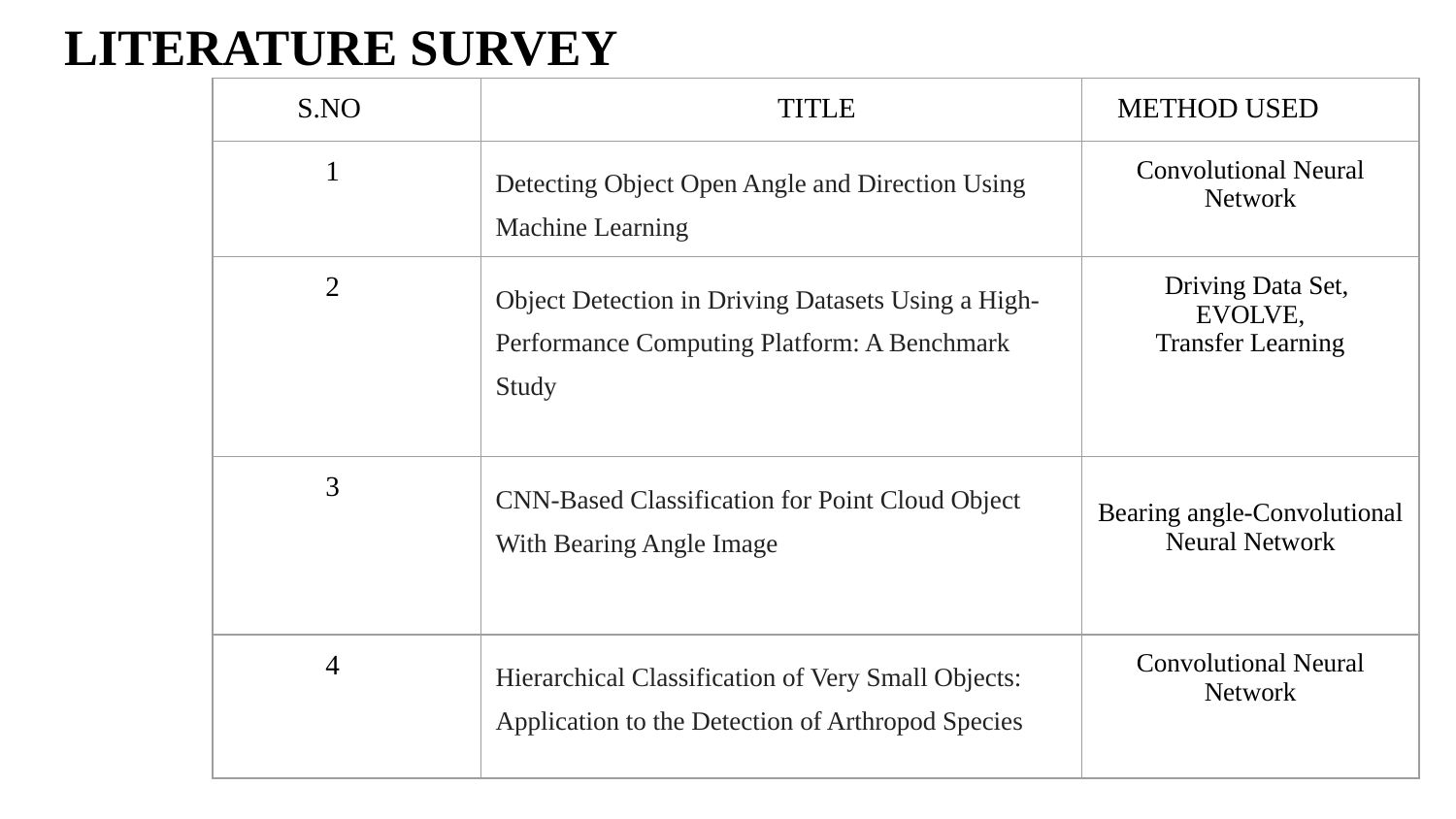

# LITERATURE SURVEY
| S.NO | TITLE | METHOD USED |
| --- | --- | --- |
| 1 | Detecting Object Open Angle and Direction Using Machine Learning | Convolutional Neural Network |
| 2 | Object Detection in Driving Datasets Using a High-Performance Computing Platform: A Benchmark Study | Driving Data Set, EVOLVE, Transfer Learning |
| 3 | CNN-Based Classification for Point Cloud Object With Bearing Angle Image | Bearing angle-Convolutional Neural Network |
| 4 | Hierarchical Classification of Very Small Objects: Application to the Detection of Arthropod Species | Convolutional Neural Network |